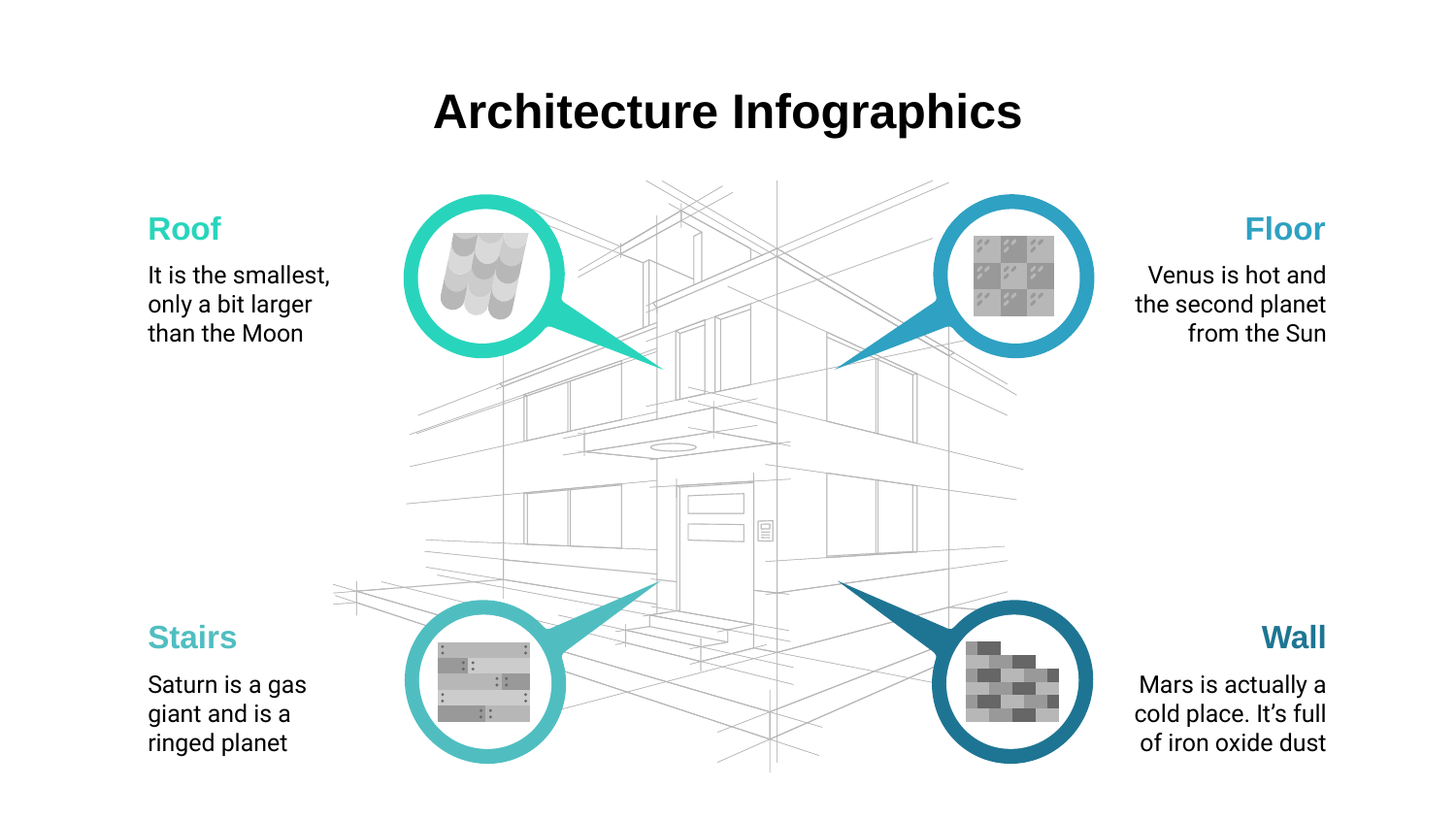

# Architecture Infographics

Roof
Floor

It is the smallest, only a bit larger than the Moon
Venus is hot and the second planet from the Sun

Stairs
Wall

Saturn is a gas giant and is a ringed planet
Mars is actually a cold place. It’s full of iron oxide dust